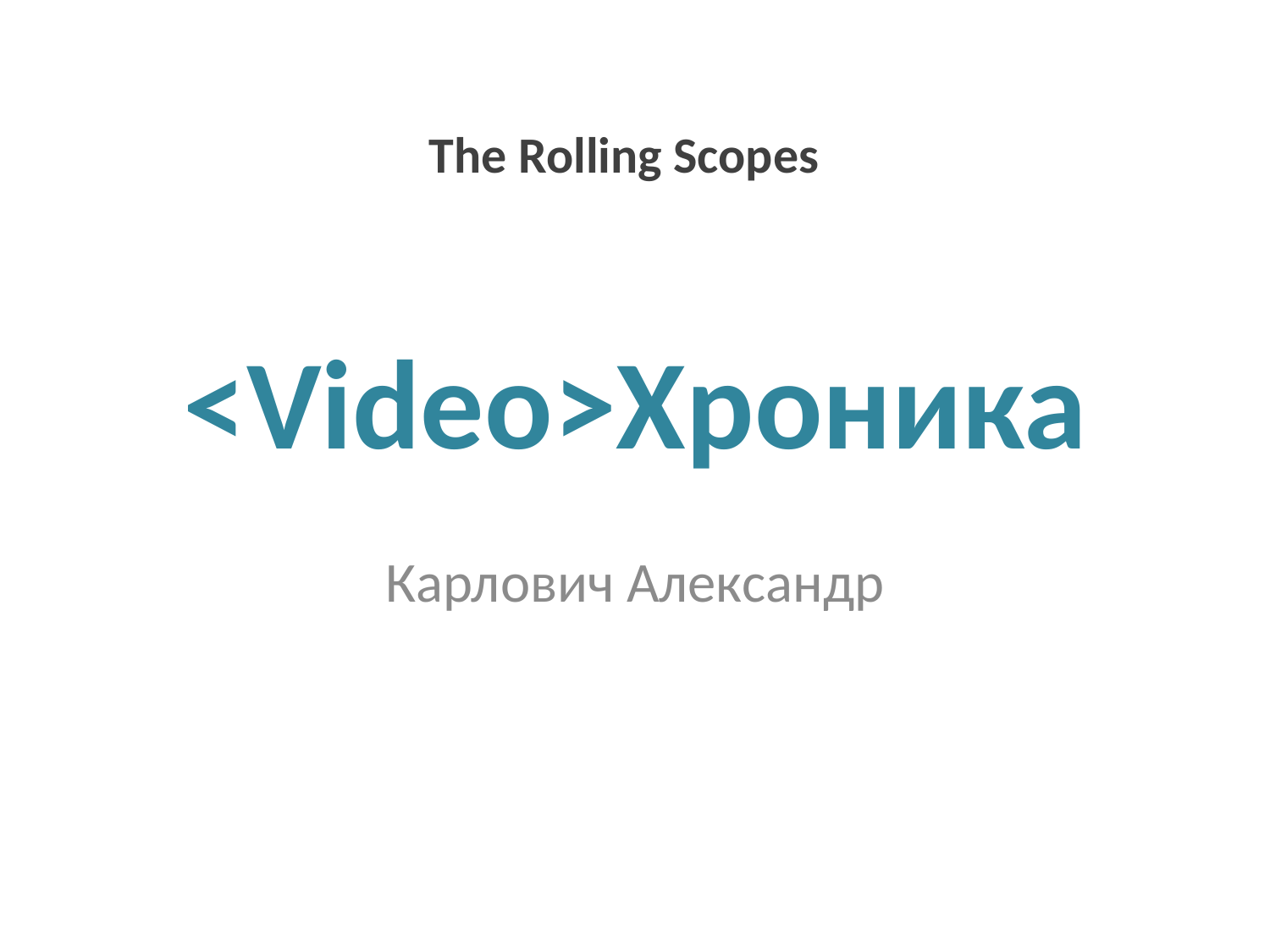

The Rolling Scopes
# <Video>Xроника
Карлович Александр